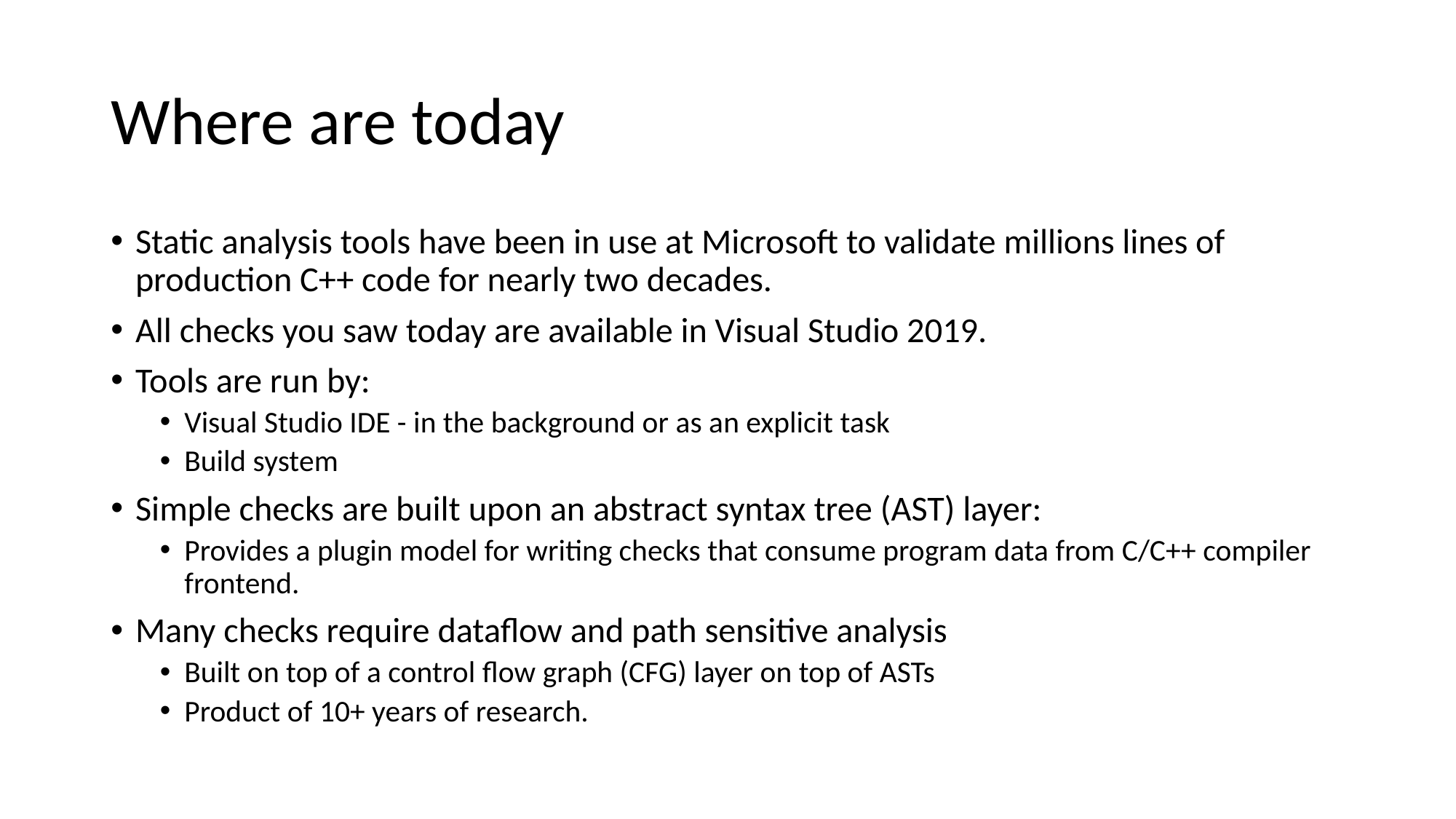

# Where are today
Static analysis tools have been in use at Microsoft to validate millions lines of production C++ code for nearly two decades.
All checks you saw today are available in Visual Studio 2019.
Tools are run by:
Visual Studio IDE - in the background or as an explicit task
Build system
Simple checks are built upon an abstract syntax tree (AST) layer:
Provides a plugin model for writing checks that consume program data from C/C++ compiler frontend.
Many checks require dataflow and path sensitive analysis
Built on top of a control flow graph (CFG) layer on top of ASTs
Product of 10+ years of research.